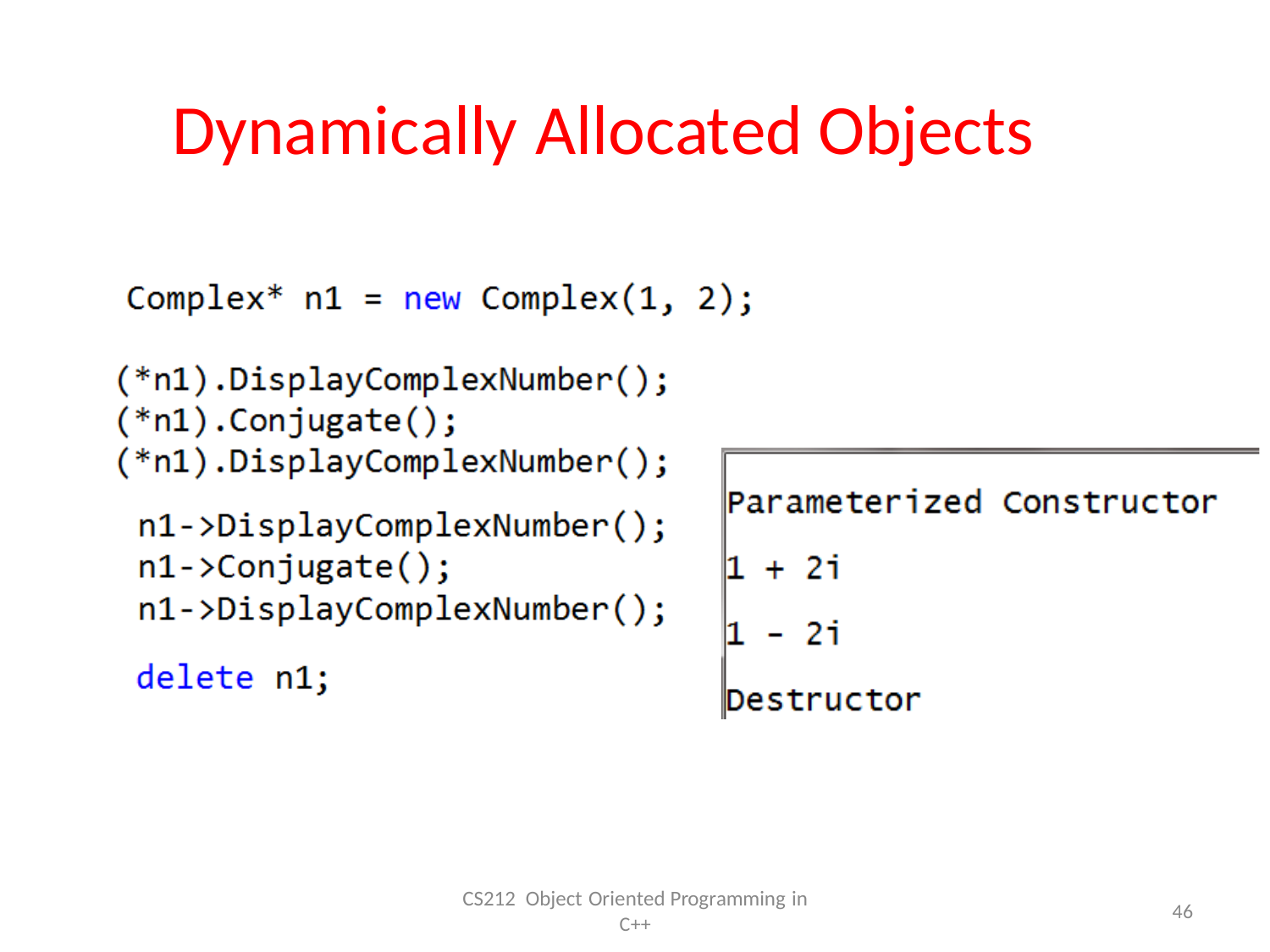

# Dynamically Allocated Objects

CS212  Object Oriented Programming in
C++
46